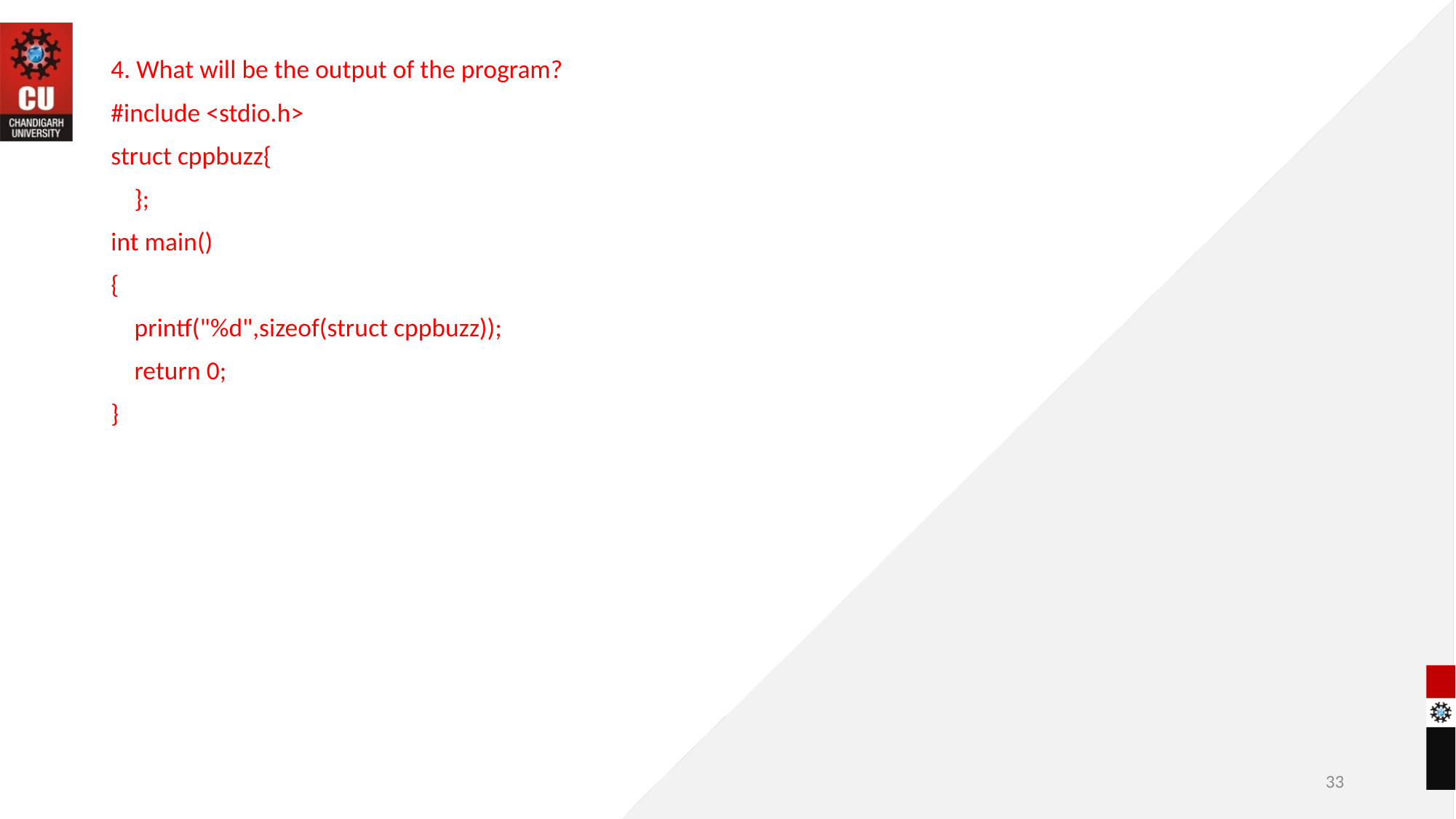

4. What will be the output of the program?
#include <stdio.h>
struct cppbuzz{
    };
int main()
{
    printf("%d",sizeof(struct cppbuzz));
    return 0;
}

33